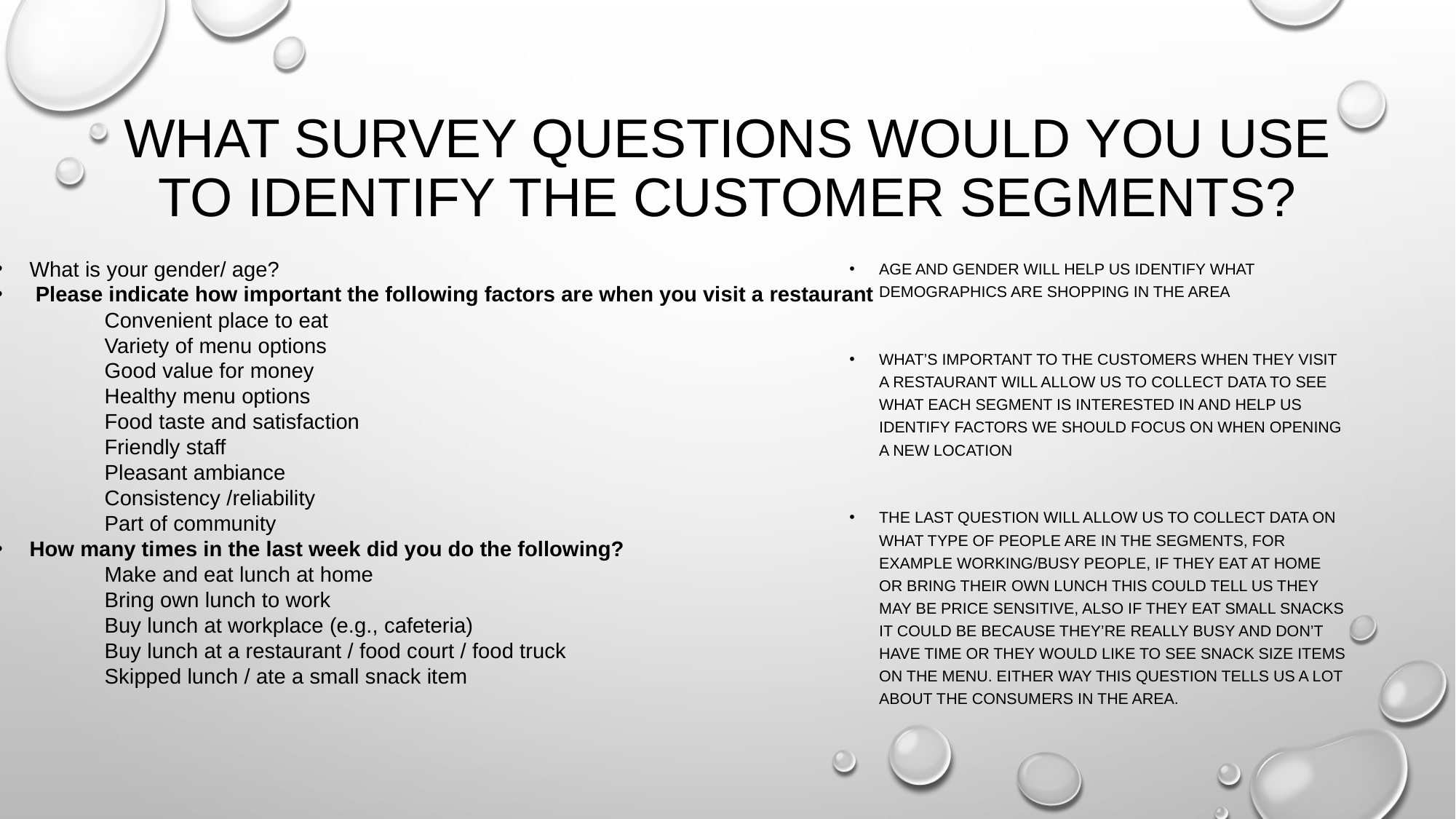

# What survey questions would you use to identify the customer segments?
What is your gender/ age?
 Please indicate how important the following factors are when you visit a restaurant
	Convenient place to eat
	Variety of menu options
	Good value for money
	Healthy menu options
	Food taste and satisfaction
	Friendly staff
	Pleasant ambiance
	Consistency /reliability
	Part of community
How many times in the last week did you do the following?
	Make and eat lunch at home
	Bring own lunch to work
	Buy lunch at workplace (e.g., cafeteria)
	Buy lunch at a restaurant / food court / food truck
	Skipped lunch / ate a small snack item

Age and gender will help us identify what demographics are shopping in the area

What’s important to the customers when they visit a restaurant will allow us to collect data to see what each segment is interested in and help us identify factors we should focus on when opening a new location

The last question will allow us to collect data on what type of people are in the segments, for example working/busy people, if they eat at home or bring their own lunch this could tell us they may be price sensitive, also if they eat small snacks it could be because they’re really busy and don’t have time or they would like to see snack size items on the menu. Either way this question tells us a lot about the consumers in the area.